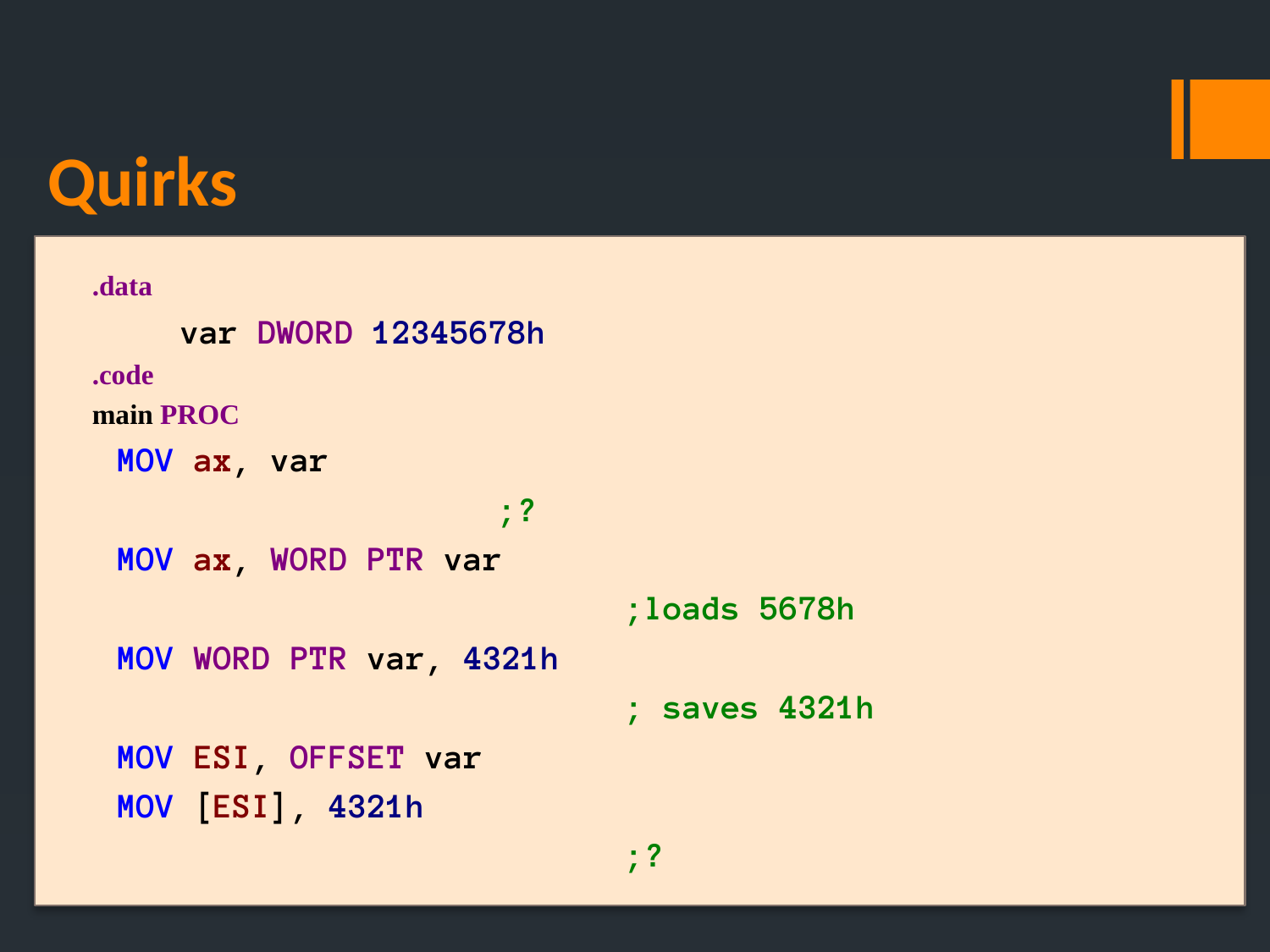

# Quirks
.data
	var DWORD 12345678h
.code
main PROC
MOV ax, var
			;?
MOV ax, WORD PTR var
				;loads 5678h
MOV WORD PTR var, 4321h
				; saves 4321h
MOV ESI, OFFSET var
MOV [ESI], 4321h
				;?